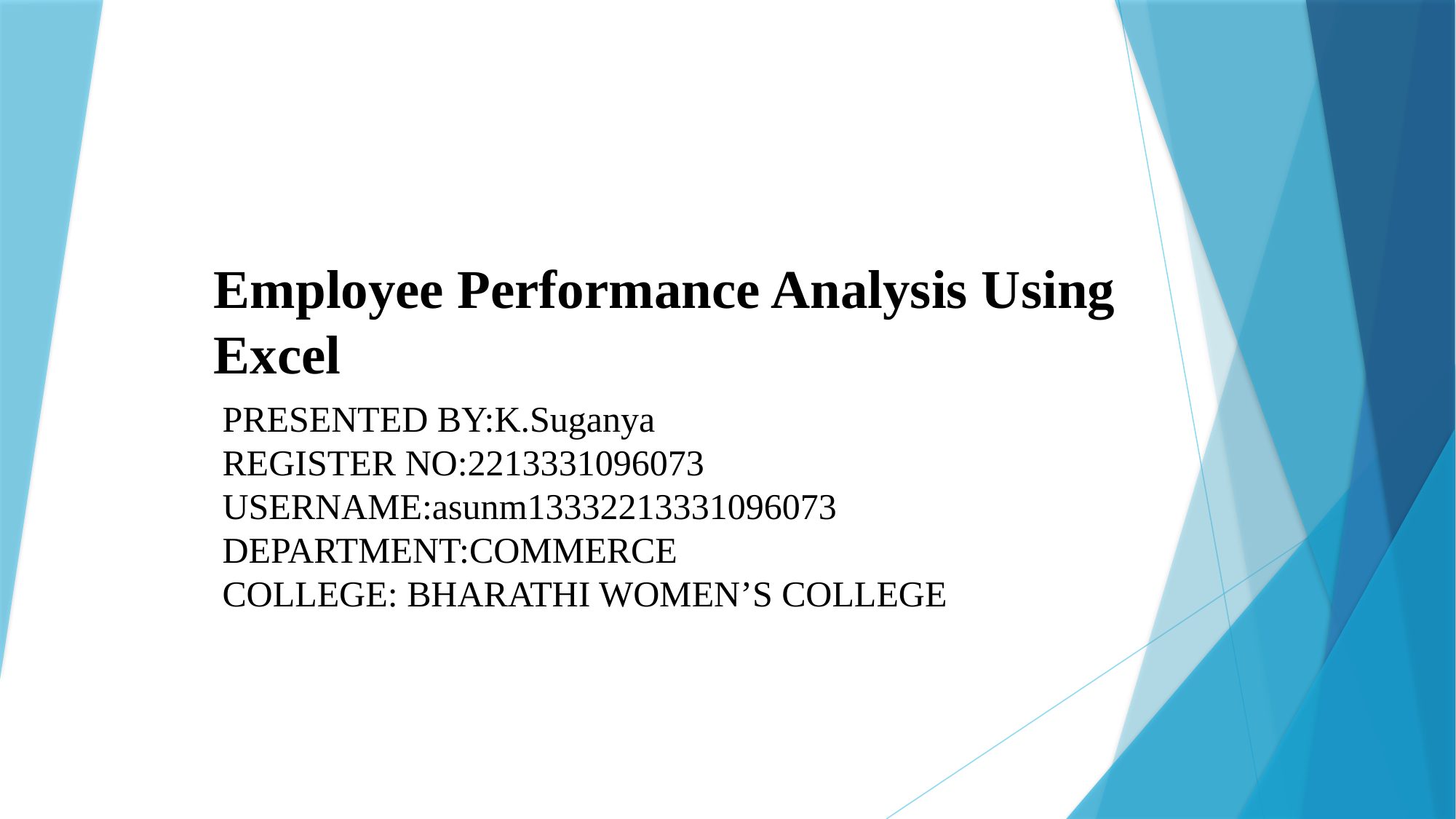

# Employee Performance Analysis Using Excel
PRESENTED BY:K.Suganya
REGISTER NO:2213331096073
USERNAME:asunm13332213331096073
DEPARTMENT:COMMERCE
COLLEGE: BHARATHI WOMEN’S COLLEGE